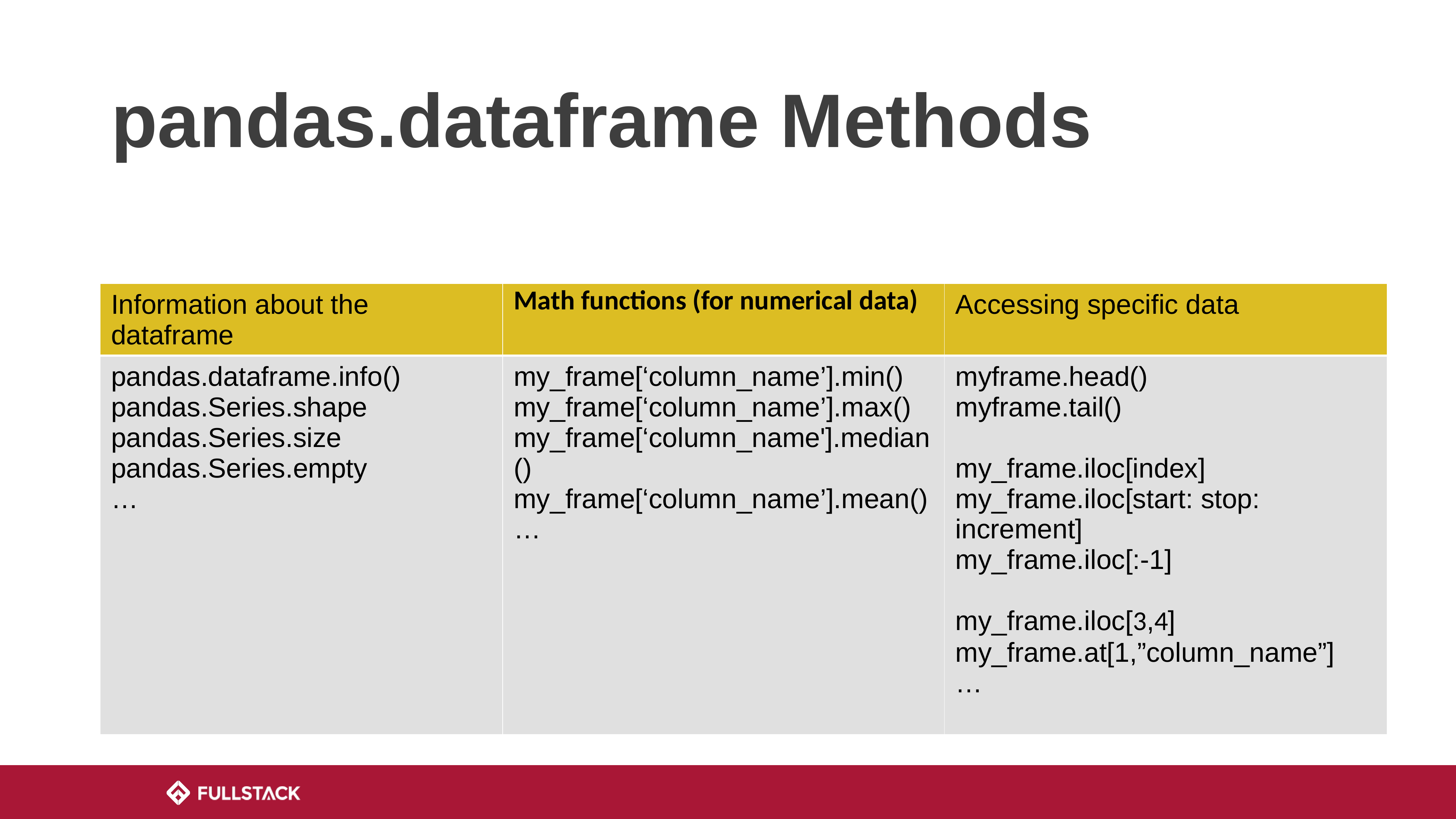

# pandas.dataframe Methods
| Information about the dataframe | Math functions (for numerical data) | Accessing specific data |
| --- | --- | --- |
| pandas.dataframe.info() pandas.Series.shape pandas.Series.size pandas.Series.empty … | my\_frame[‘column\_name’].min() my\_frame[‘column\_name’].max() my\_frame[‘column\_name'].median() my\_frame[‘column\_name’].mean() … | myframe.head() myframe.tail() my\_frame.iloc[index] my\_frame.iloc[start: stop: increment] my\_frame.iloc[:-1] my\_frame.iloc[3,4] my\_frame.at[1,”column\_name”] … |